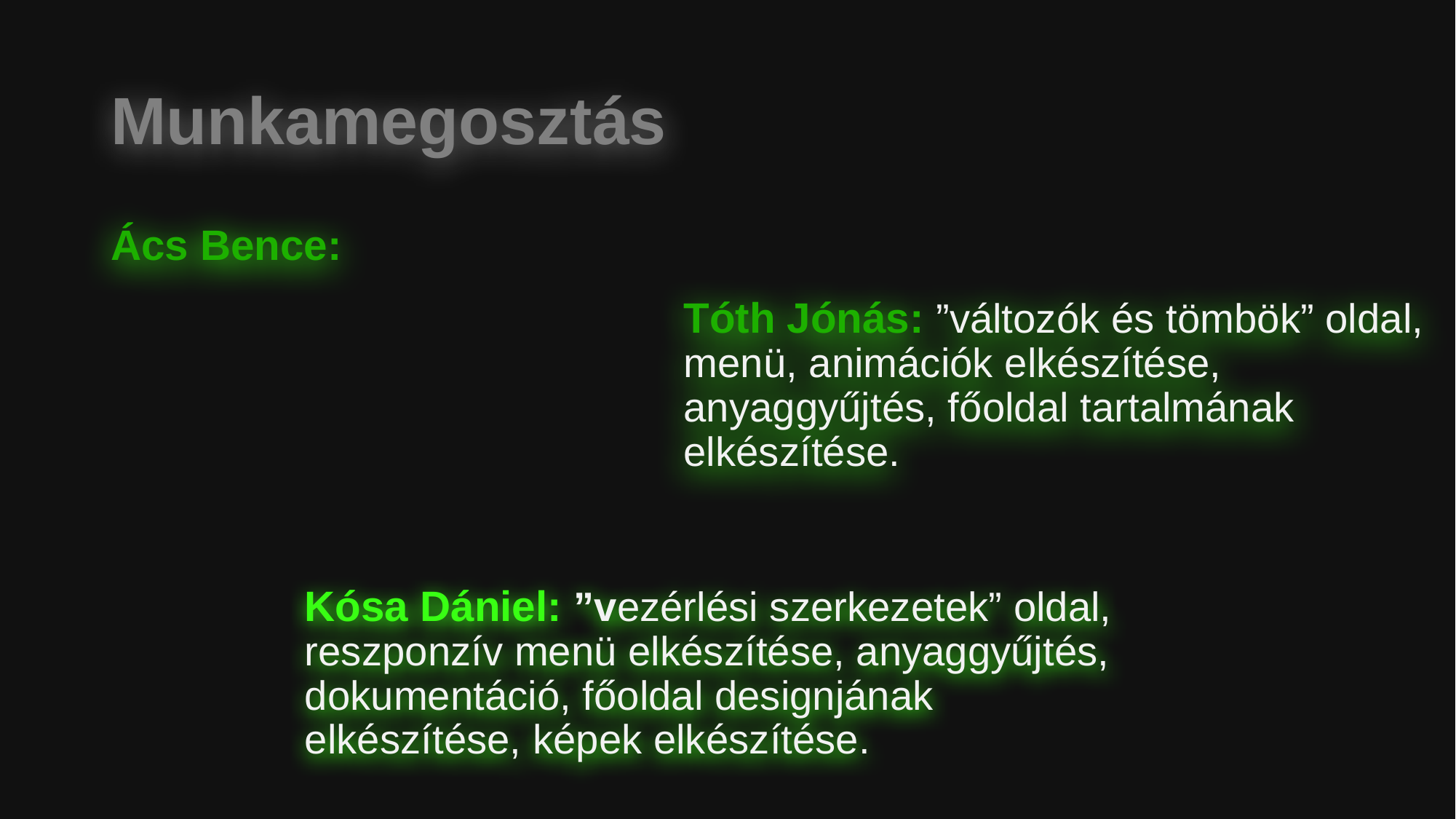

# Munkamegosztás
Ács Bence:
Tóth Jónás: ”változók és tömbök” oldal, menü, animációk elkészítése, anyaggyűjtés, főoldal tartalmának elkészítése.
Kósa Dániel: ”vezérlési szerkezetek” oldal, reszponzív menü elkészítése, anyaggyűjtés, dokumentáció, főoldal designjának elkészítése, képek elkészítése.